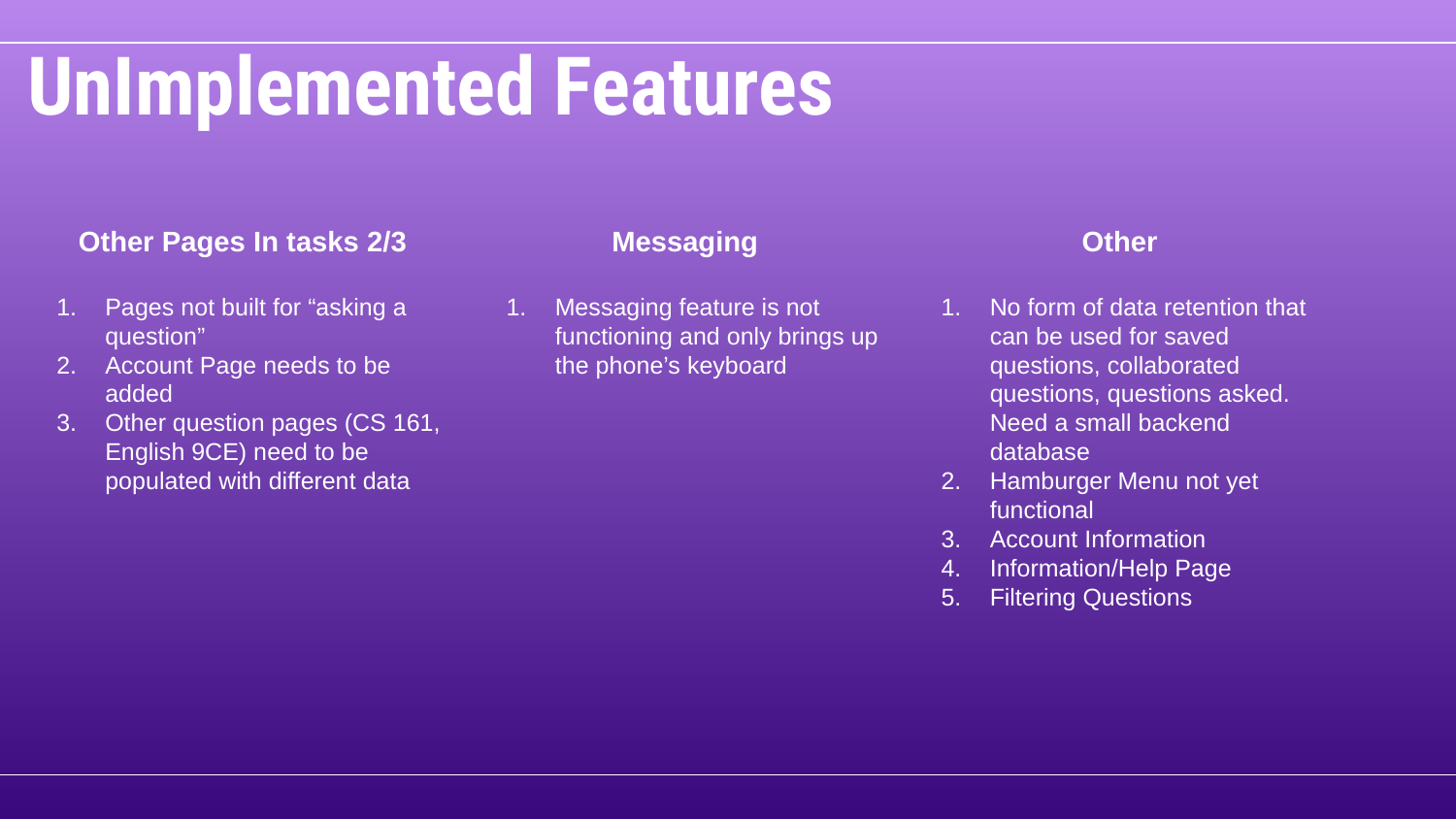

UnImplemented Features

Other Pages In tasks 2/3

Pages not built for “asking a question”
Account Page needs to be added
Other question pages (CS 161, English 9CE) need to be populated with different data

Messaging

Messaging feature is not functioning and only brings up the phone’s keyboard

Other

No form of data retention that can be used for saved questions, collaborated questions, questions asked. Need a small backend database
Hamburger Menu not yet functional
Account Information
Information/Help Page
Filtering Questions